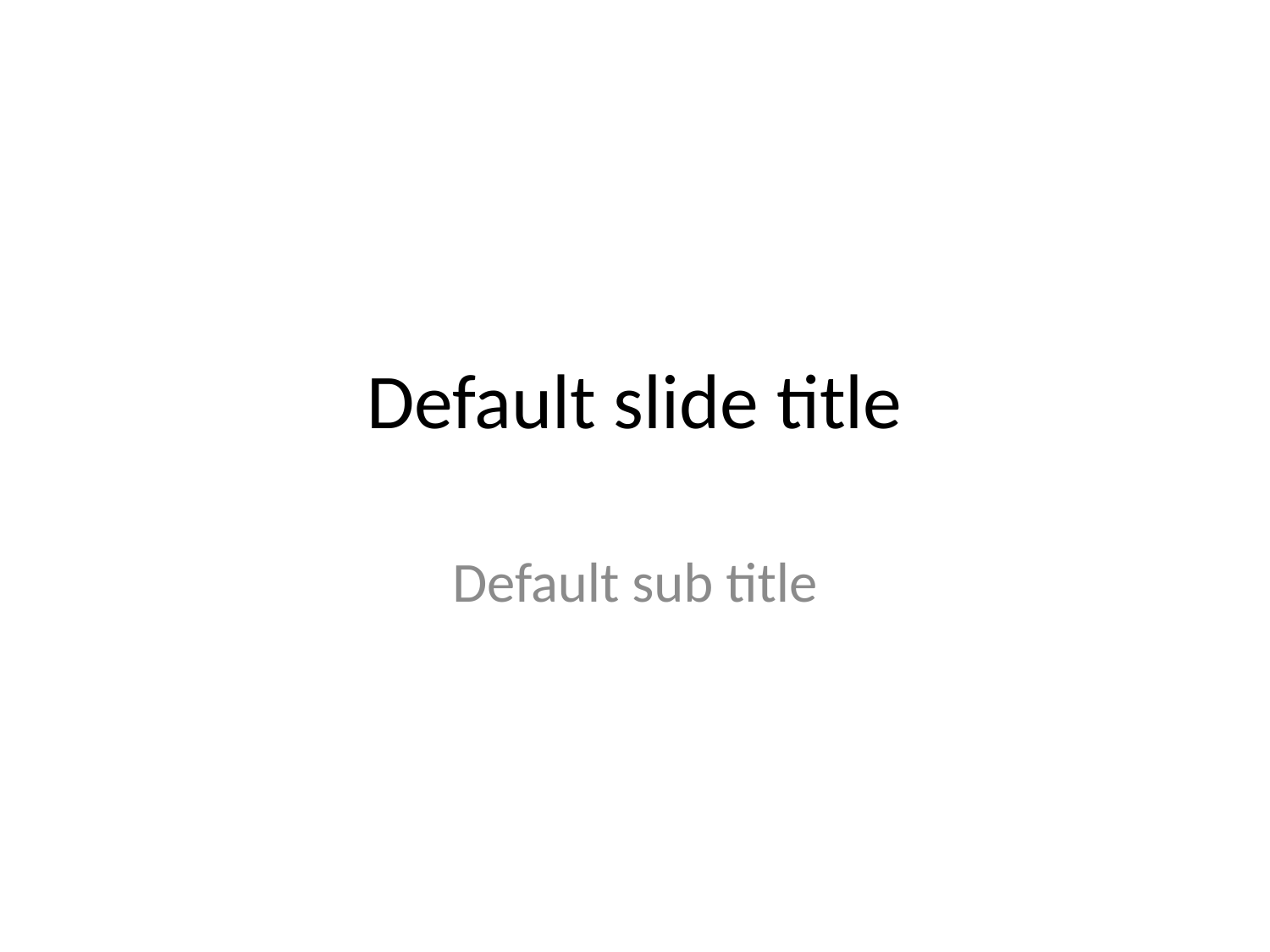

# Default slide title
Default sub title